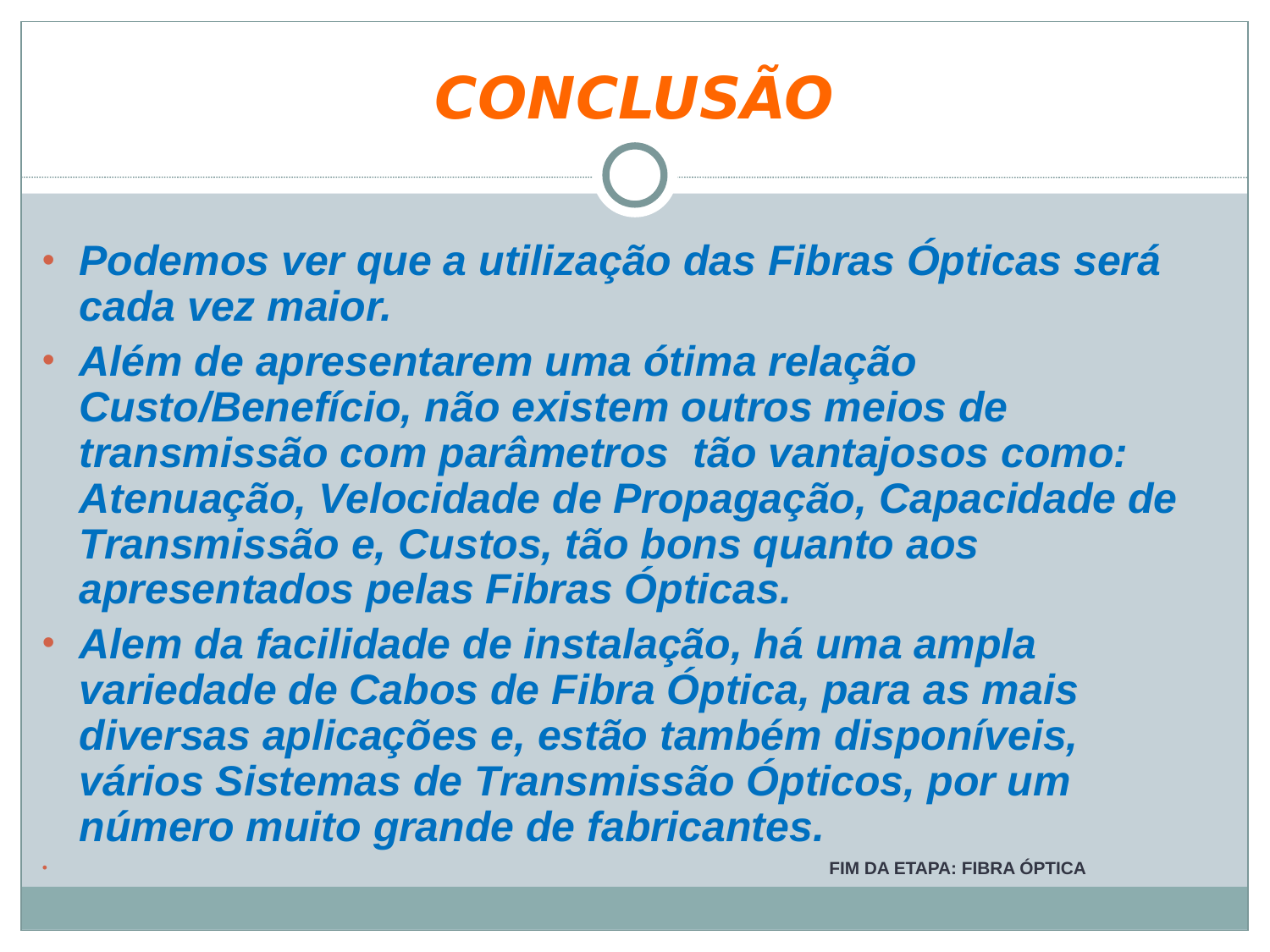

CONCLUSÃO

Podemos ver que a utilização das Fibras Ópticas será cada vez maior.
Além de apresentarem uma ótima relação Custo/Benefício, não existem outros meios de transmissão com parâmetros  tão vantajosos como: Atenuação, Velocidade de Propagação, Capacidade de Transmissão e, Custos, tão bons quanto aos apresentados pelas Fibras Ópticas.
Alem da facilidade de instalação, há uma ampla variedade de Cabos de Fibra Óptica, para as mais diversas aplicações e, estão também disponíveis, vários Sistemas de Transmissão Ópticos, por um número muito grande de fabricantes.
                                                                                                                                                          FIM DA ETAPA: FIBRA ÓPTICA